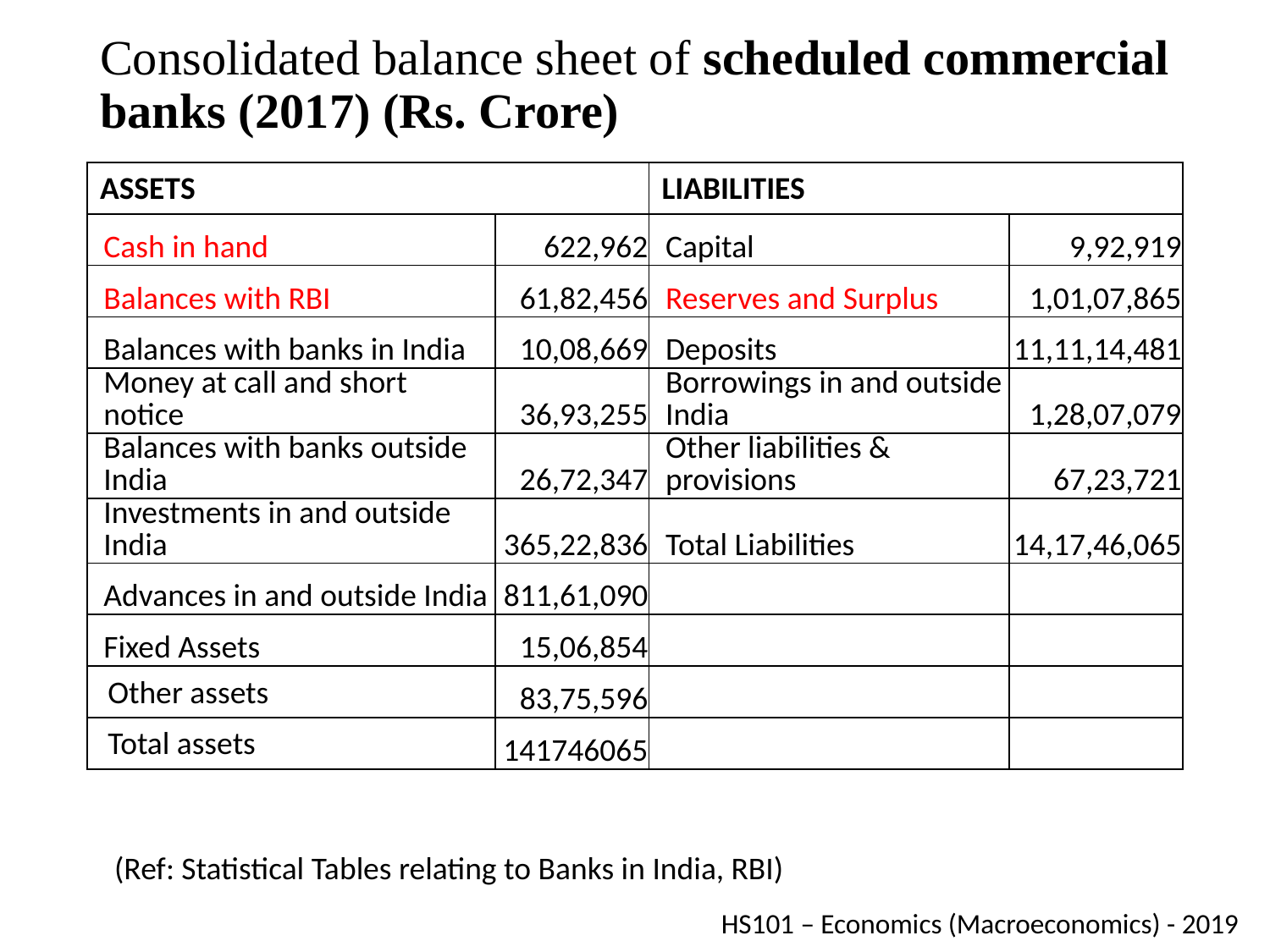

# Consolidated balance sheet of scheduled commercial banks (2017) (Rs. Crore)
| ASSETS |  | LIABILITIES |  |
| --- | --- | --- | --- |
| Cash in hand | 622,962 | Capital | 9,92,919 |
| Balances with RBI | 61,82,456 | Reserves and Surplus | 1,01,07,865 |
| Balances with banks in India | 10,08,669 | Deposits | 11,11,14,481 |
| Money at call and short notice | 36,93,255 | Borrowings in and outside India | 1,28,07,079 |
| Balances with banks outside India | 26,72,347 | Other liabilities & provisions | 67,23,721 |
| Investments in and outside India | 365,22,836 | Total Liabilities | 14,17,46,065 |
| Advances in and outside India | 811,61,090 |  |  |
| Fixed Assets | 15,06,854 |  |  |
| Other assets | 83,75,596 |  |  |
| Total assets | 141746065 |  |  |
(Ref: Statistical Tables relating to Banks in India, RBI)
HS101 – Economics (Macroeconomics) - 2019